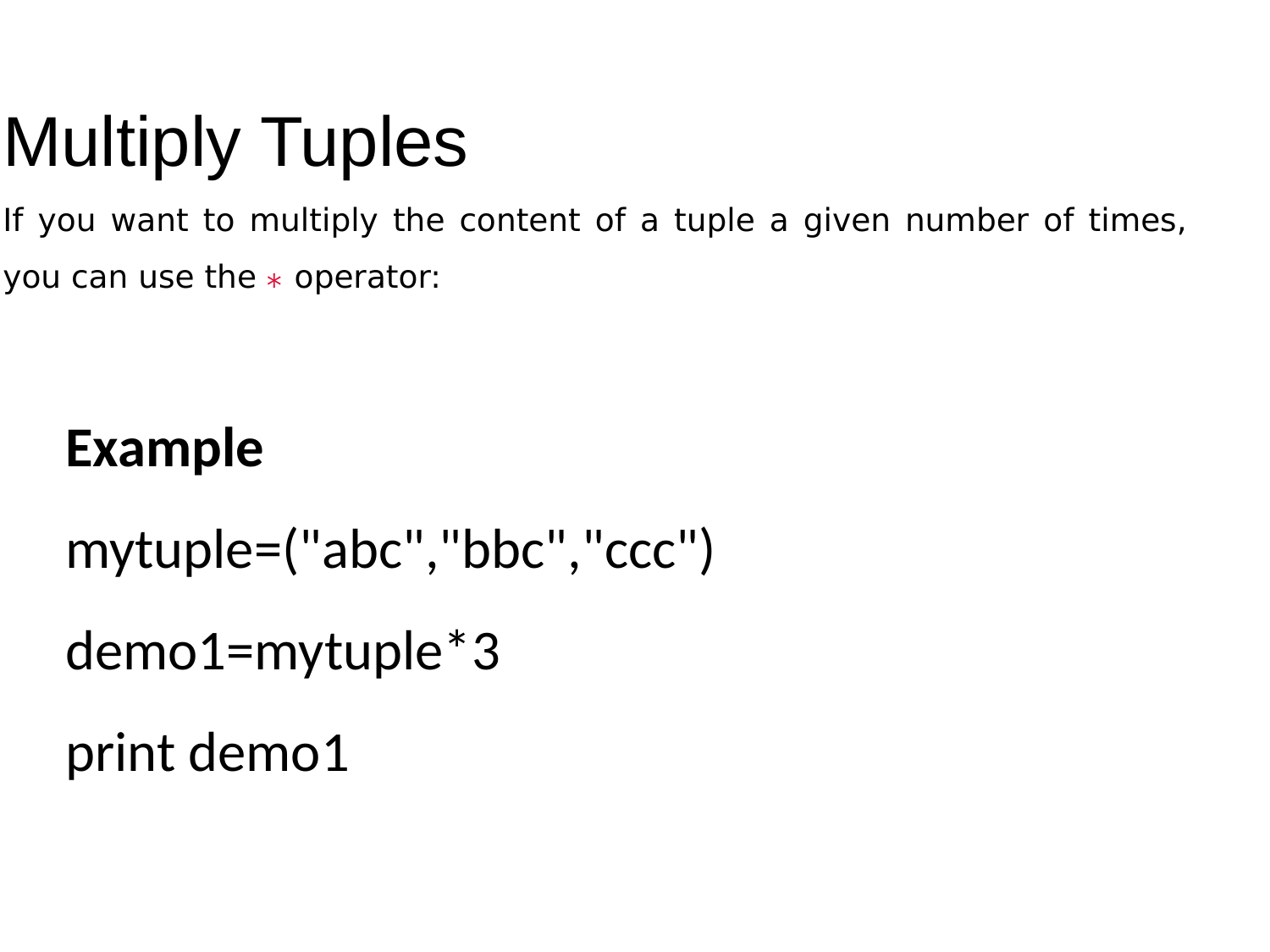

Multiply Tuples
If you want to multiply the content of a tuple a given number of times, you can use the * operator:
Example
mytuple=("abc","bbc","ccc")
demo1=mytuple*3
print demo1